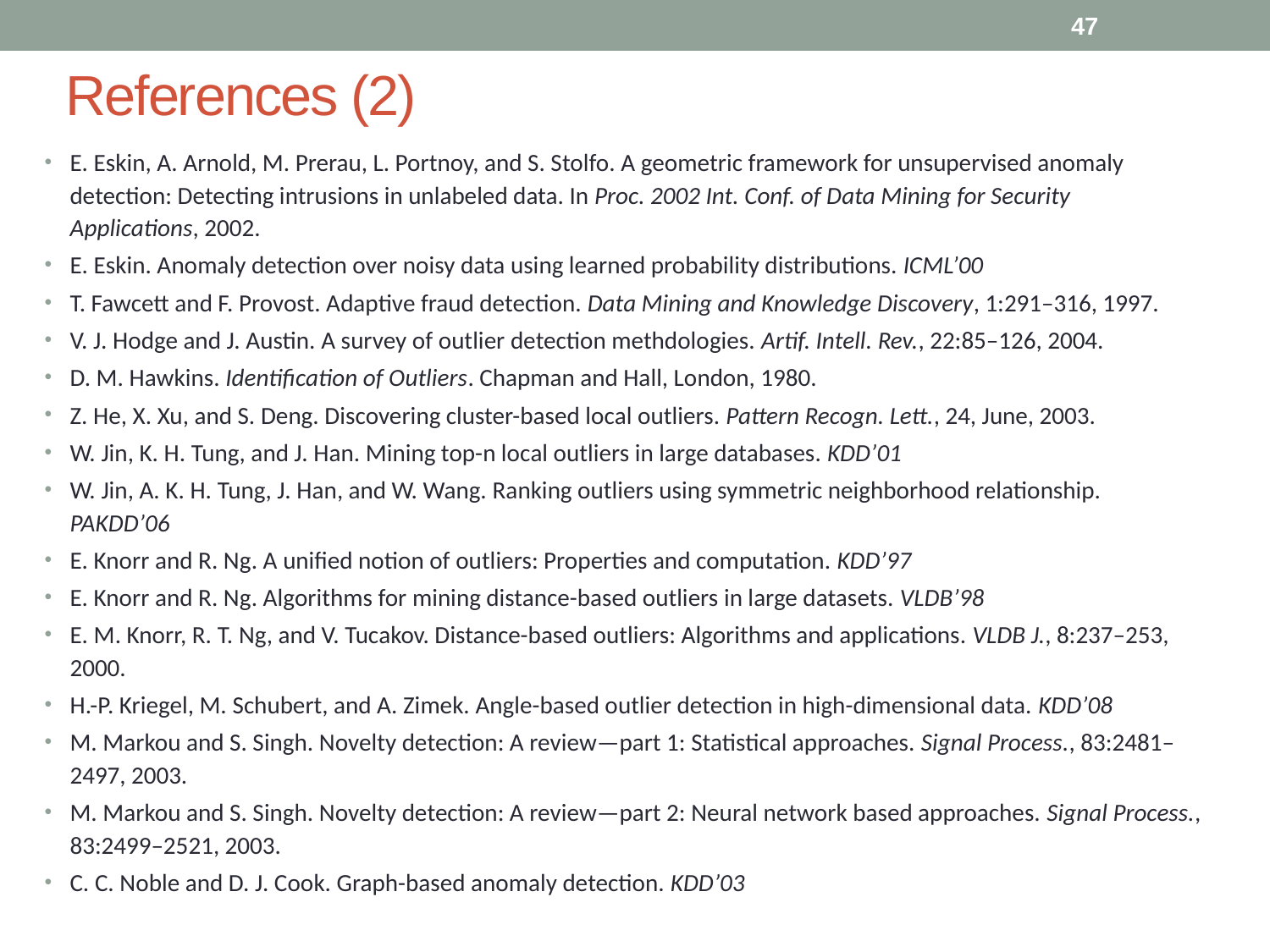

47
# References (2)
E. Eskin, A. Arnold, M. Prerau, L. Portnoy, and S. Stolfo. A geometric framework for unsupervised anomaly detection: Detecting intrusions in unlabeled data. In Proc. 2002 Int. Conf. of Data Mining for Security Applications, 2002.
E. Eskin. Anomaly detection over noisy data using learned probability distributions. ICML’00
T. Fawcett and F. Provost. Adaptive fraud detection. Data Mining and Knowledge Discovery, 1:291–316, 1997.
V. J. Hodge and J. Austin. A survey of outlier detection methdologies. Artif. Intell. Rev., 22:85–126, 2004.
D. M. Hawkins. Identification of Outliers. Chapman and Hall, London, 1980.
Z. He, X. Xu, and S. Deng. Discovering cluster-based local outliers. Pattern Recogn. Lett., 24, June, 2003.
W. Jin, K. H. Tung, and J. Han. Mining top-n local outliers in large databases. KDD’01
W. Jin, A. K. H. Tung, J. Han, and W. Wang. Ranking outliers using symmetric neighborhood relationship. PAKDD’06
E. Knorr and R. Ng. A unified notion of outliers: Properties and computation. KDD’97
E. Knorr and R. Ng. Algorithms for mining distance-based outliers in large datasets. VLDB’98
E. M. Knorr, R. T. Ng, and V. Tucakov. Distance-based outliers: Algorithms and applications. VLDB J., 8:237–253, 2000.
H.-P. Kriegel, M. Schubert, and A. Zimek. Angle-based outlier detection in high-dimensional data. KDD’08
M. Markou and S. Singh. Novelty detection: A review—part 1: Statistical approaches. Signal Process., 83:2481–2497, 2003.
M. Markou and S. Singh. Novelty detection: A review—part 2: Neural network based approaches. Signal Process., 83:2499–2521, 2003.
C. C. Noble and D. J. Cook. Graph-based anomaly detection. KDD’03